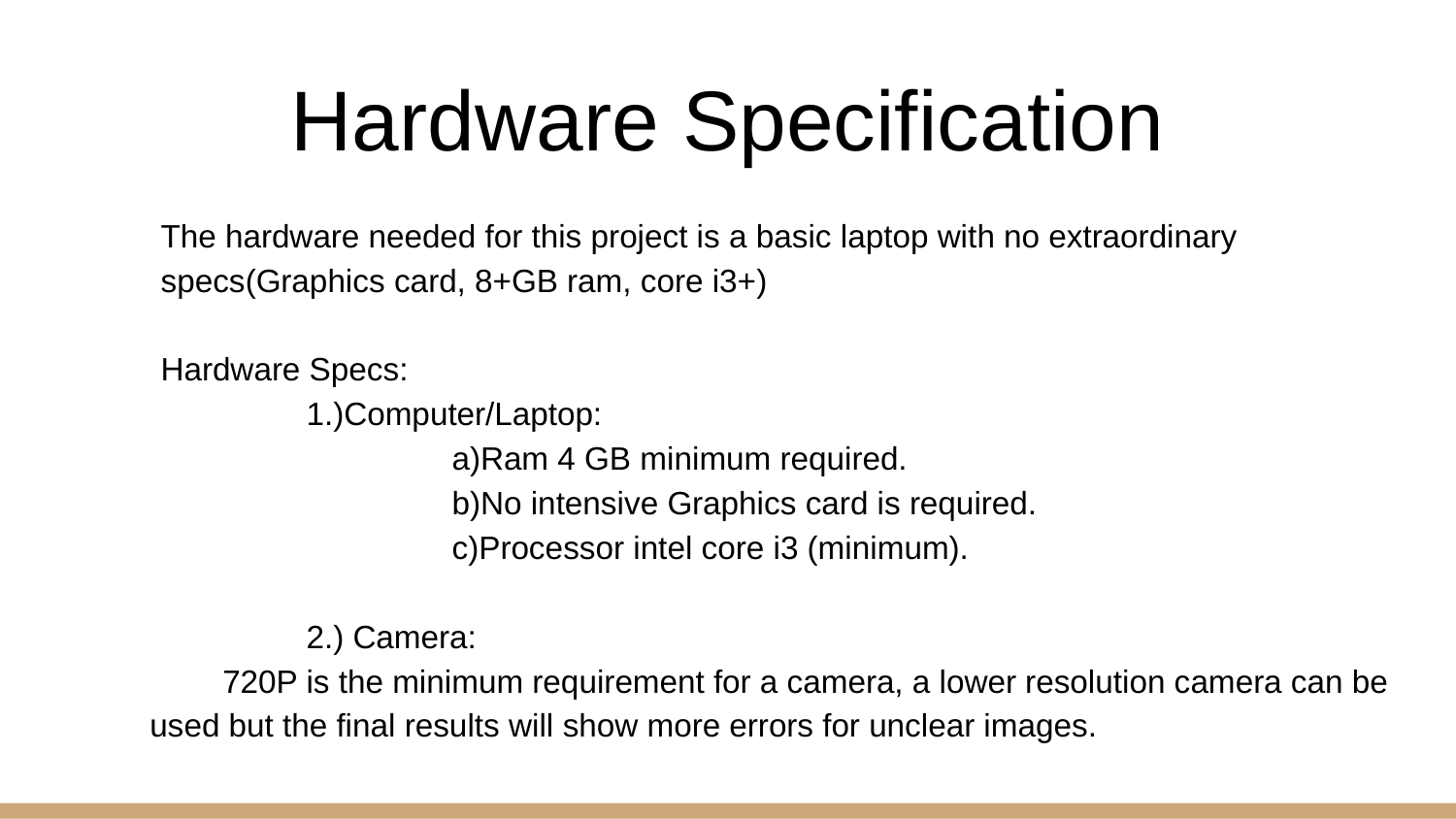

# Hardware Specification
The hardware needed for this project is a basic laptop with no extraordinary specs(Graphics card, 8+GB ram, core i3+)

Hardware Specs:
	1.)Computer/Laptop:
		a)Ram 4 GB minimum required.
		b)No intensive Graphics card is required.
		c)Processor intel core i3 (minimum).

	2.) Camera:
720P is the minimum requirement for a camera, a lower resolution camera can be used but the final results will show more errors for unclear images.